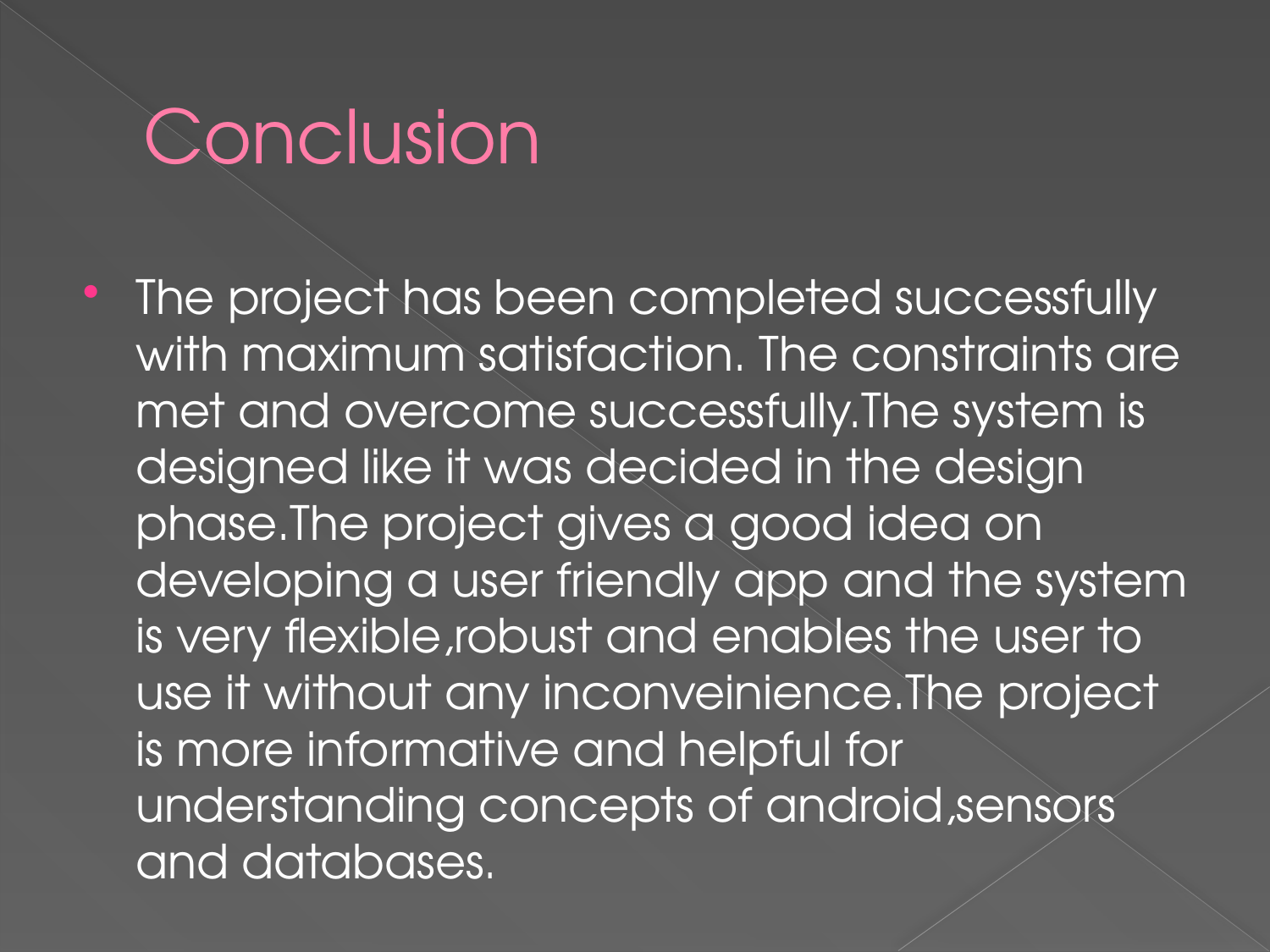

# Conclusion
The project has been completed successfully with maximum satisfaction. The constraints are met and overcome successfully.The system is designed like it was decided in the design phase.The project gives a good idea on developing a user friendly app and the system is very flexible,robust and enables the user to use it without any inconveinience.The project is more informative and helpful for understanding concepts of android,sensors and databases.